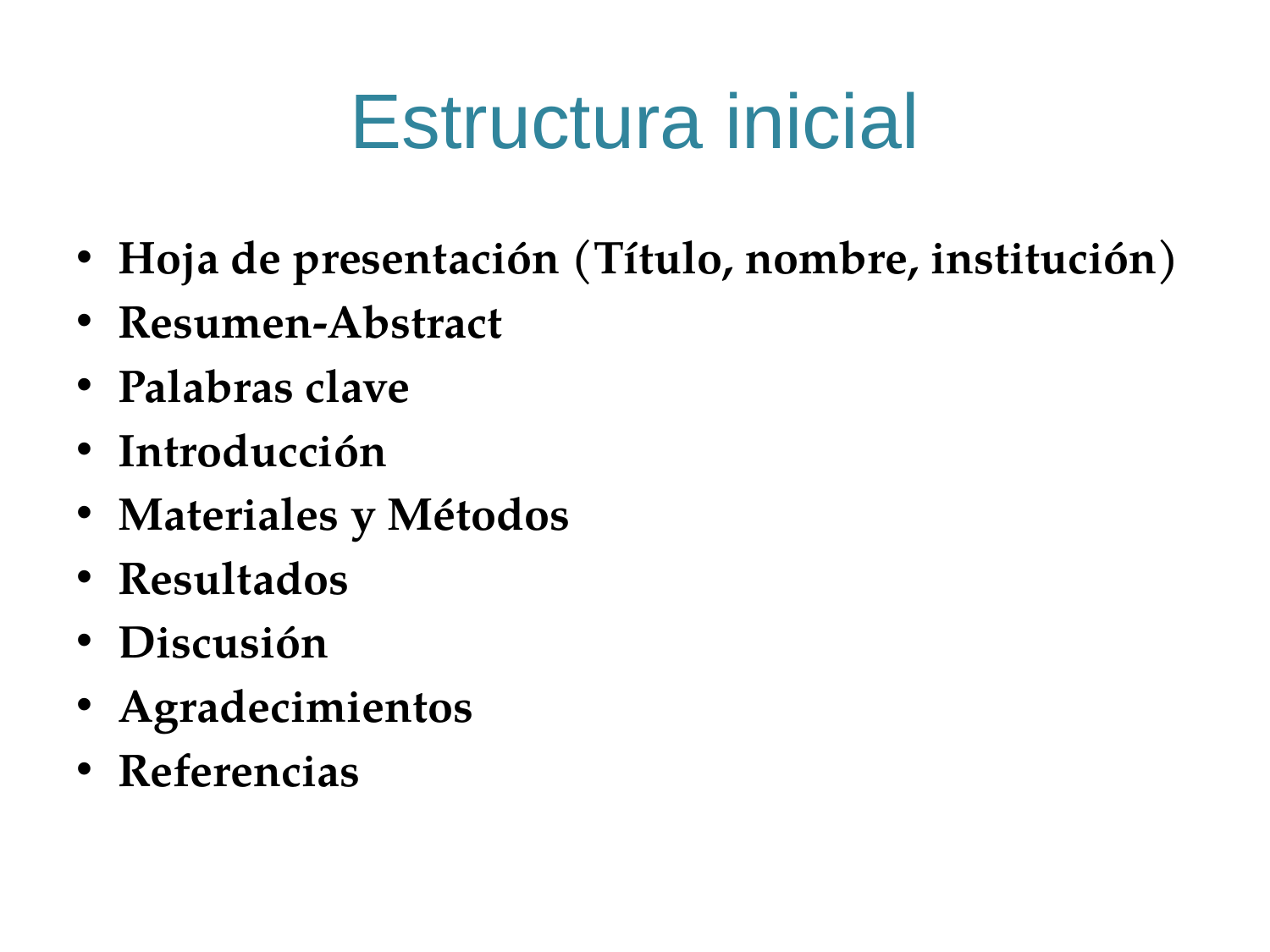

# Estructura inicial
Hoja de presentación (Título, nombre, institución)
Resumen-Abstract
Palabras clave
Introducción
Materiales y Métodos
Resultados
Discusión
Agradecimientos
Referencias